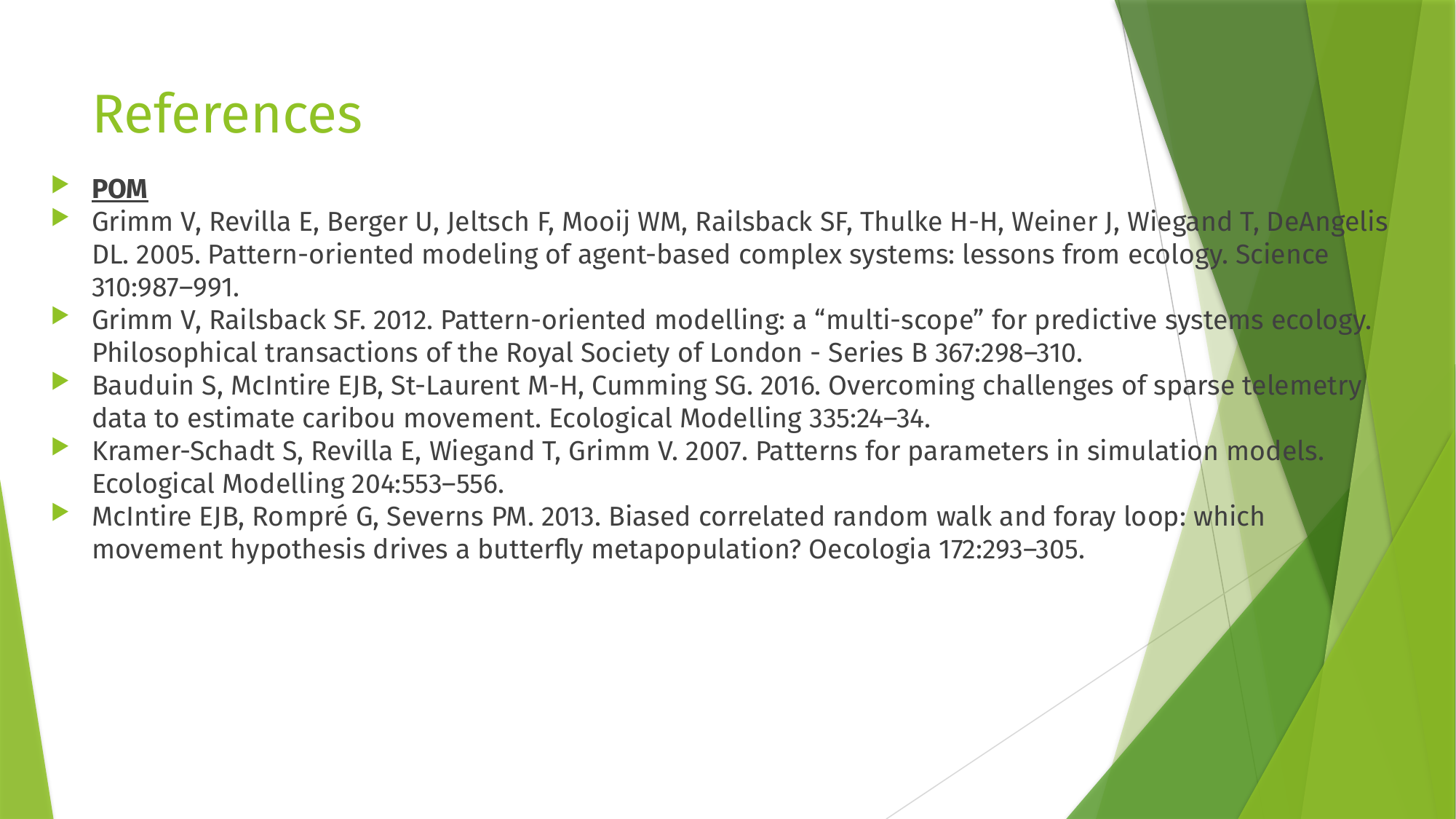

# References
POM
Grimm V, Revilla E, Berger U, Jeltsch F, Mooij WM, Railsback SF, Thulke H-H, Weiner J, Wiegand T, DeAngelis DL. 2005. Pattern-oriented modeling of agent-based complex systems: lessons from ecology. Science 310:987–991.
Grimm V, Railsback SF. 2012. Pattern-oriented modelling: a “multi-scope” for predictive systems ecology. Philosophical transactions of the Royal Society of London - Series B 367:298–310.
Bauduin S, McIntire EJB, St-Laurent M-H, Cumming SG. 2016. Overcoming challenges of sparse telemetry data to estimate caribou movement. Ecological Modelling 335:24–34.
Kramer-Schadt S, Revilla E, Wiegand T, Grimm V. 2007. Patterns for parameters in simulation models. Ecological Modelling 204:553–556.
McIntire EJB, Rompré G, Severns PM. 2013. Biased correlated random walk and foray loop: which movement hypothesis drives a butterfly metapopulation? Oecologia 172:293–305.